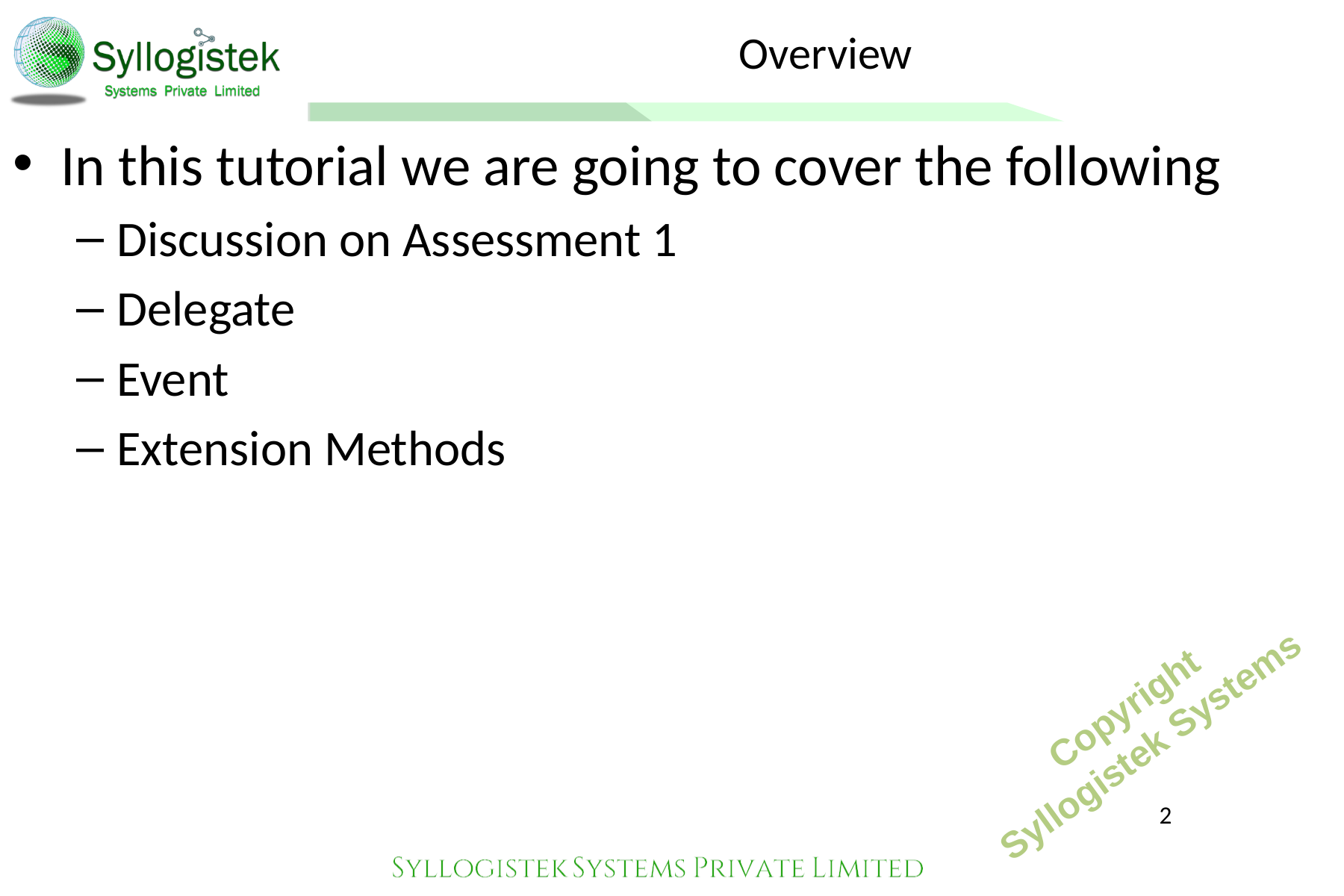

# Overview
In this tutorial we are going to cover the following
Discussion on Assessment 1
Delegate
Event
Extension Methods
2